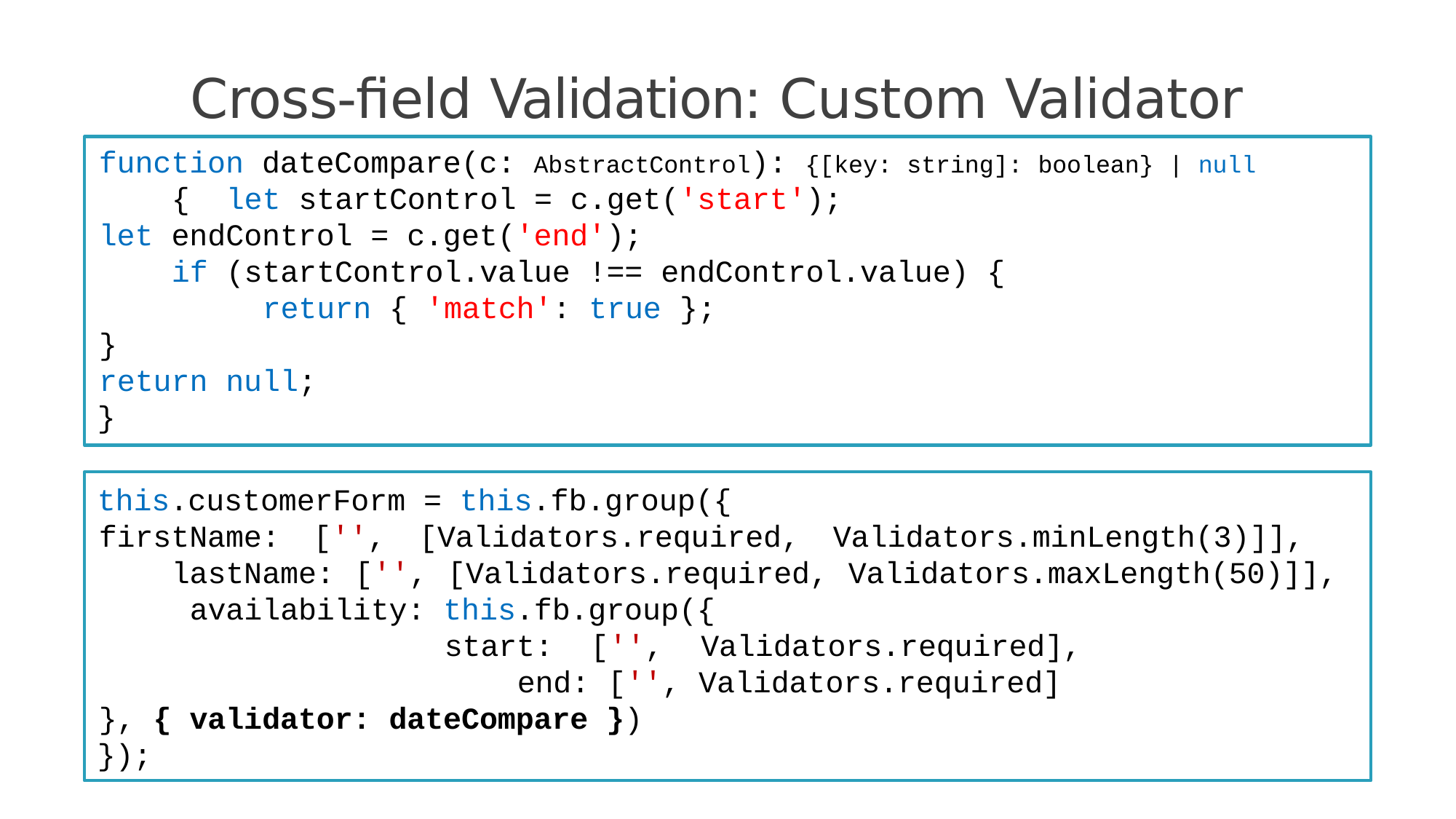

# Cross-field Validation: Custom Validator

function dateCompare(c: AbstractControl): {[key: string]: boolean} | null {  let startControl = c.get('start');
let endControl = c.get('end');
if (startControl.value !== endControl.value) {  return { 'match': true };
}
return null;
}

this.customerForm = this.fb.group({
firstName: ['', [Validators.required, Validators.minLength(3)]],  lastName: ['', [Validators.required, Validators.maxLength(50)]],  availability: this.fb.group({
start: ['', Validators.required],  end: ['', Validators.required]
}, { validator: dateCompare })
});

16